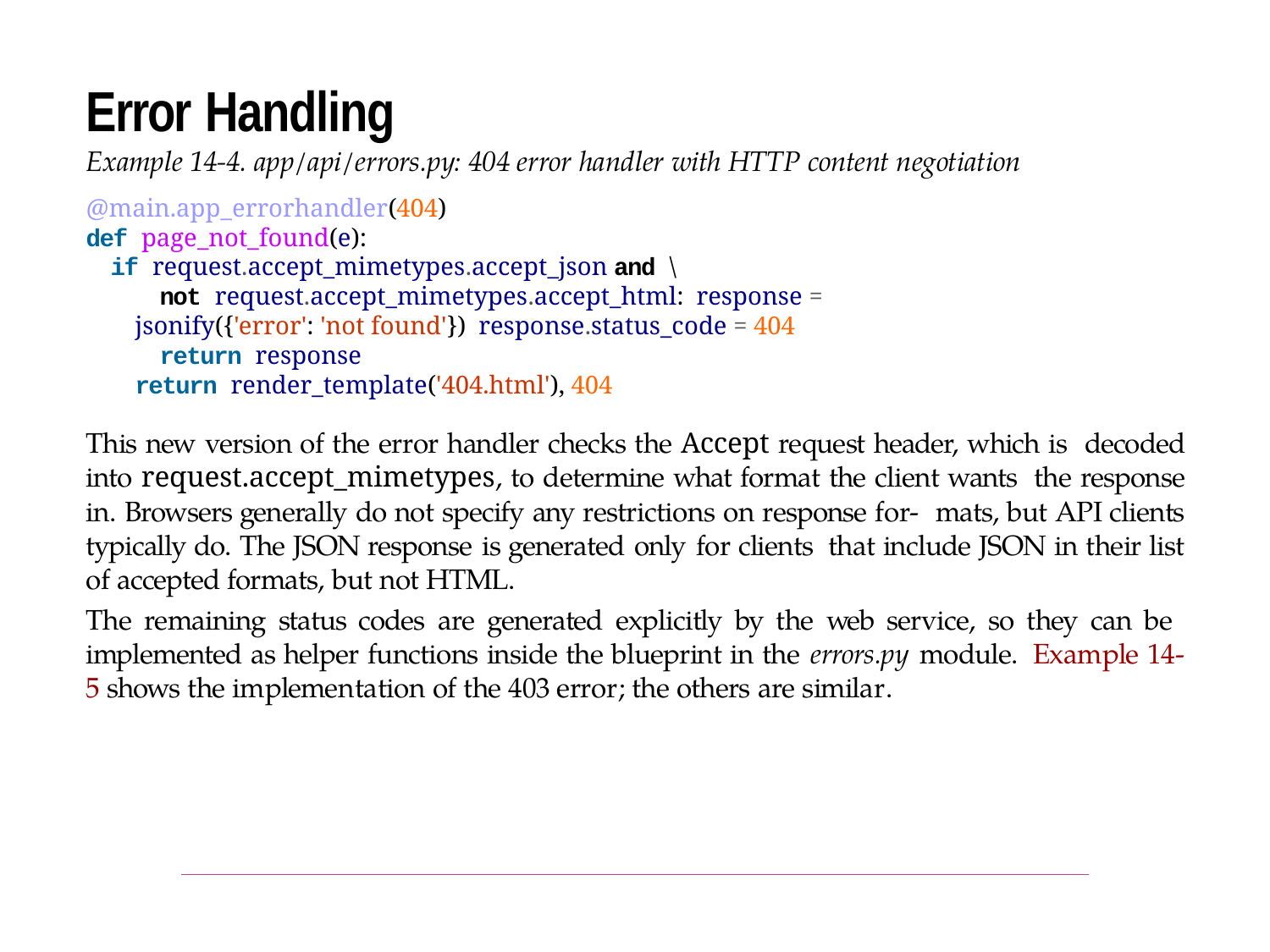

Error Handling
Example 14-4. app/api/errors.py: 404 error handler with HTTP content negotiation
@main.app_errorhandler(404)
def page_not_found(e):
if request.accept_mimetypes.accept_json and \
not request.accept_mimetypes.accept_html:  response = jsonify({'error': 'not found'})  response.status_code = 404
return response
return render_template('404.html'), 404

This new version of the error handler checks the Accept request header, which is  decoded into request.accept_mimetypes, to determine what format the client wants  the response in. Browsers generally do not specify any restrictions on response for‐  mats, but API clients typically do. The JSON response is generated only for clients  that include JSON in their list of accepted formats, but not HTML.
The remaining status codes are generated explicitly by the web service, so they can be  implemented as helper functions inside the blueprint in the errors.py module.  Example 14-5 shows the implementation of the 403 error; the others are similar.